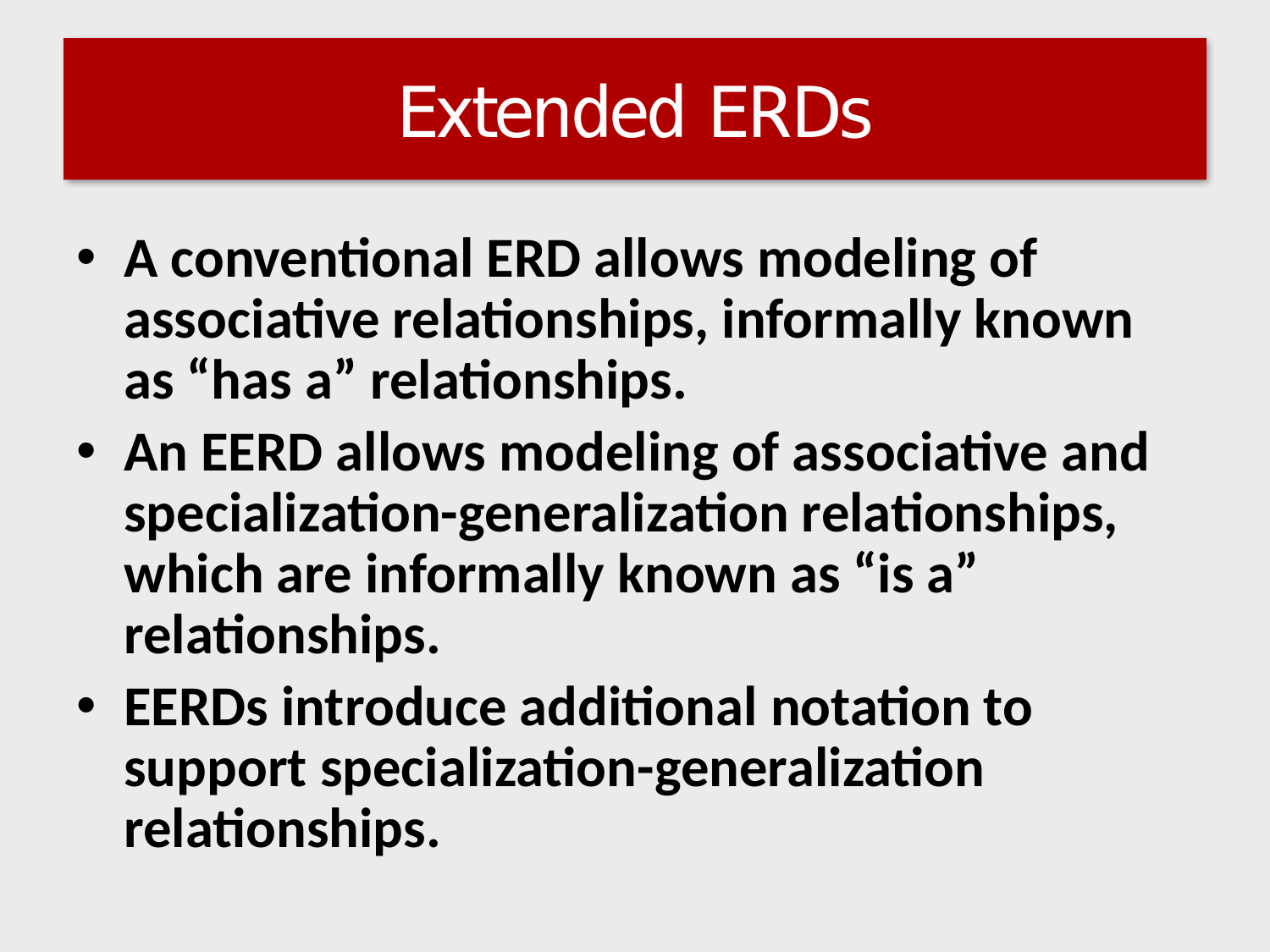

# Extended ERDs
A conventional ERD allows modeling of associative relationships, informally known as “has a” relationships.
An EERD allows modeling of associative and specialization-generalization relationships, which are informally known as “is a” relationships.
EERDs introduce additional notation to support specialization-generalization relationships.